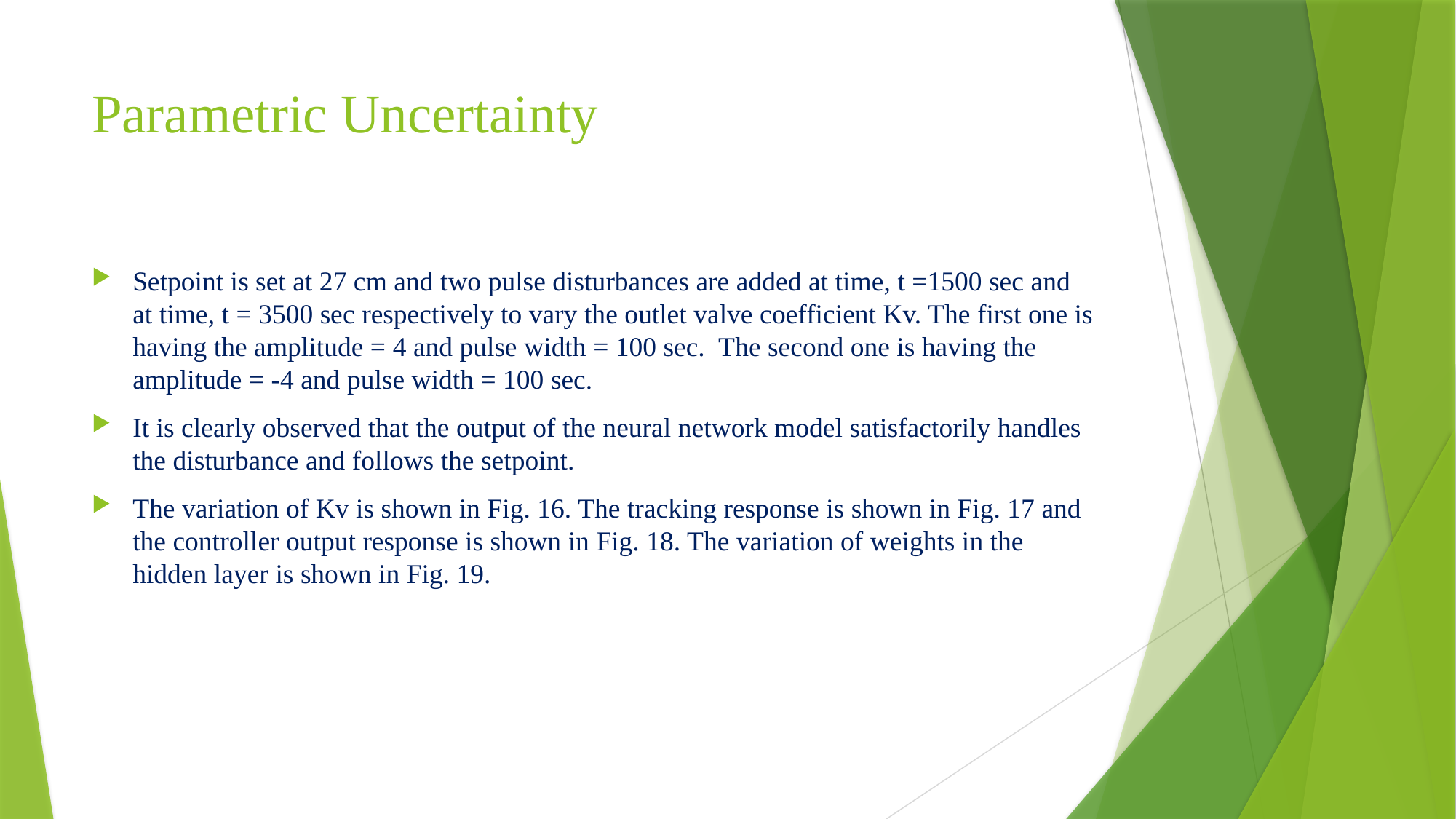

# Parametric Uncertainty
Setpoint is set at 27 cm and two pulse disturbances are added at time, t =1500 sec and at time, t = 3500 sec respectively to vary the outlet valve coefficient Kv. The first one is having the amplitude = 4 and pulse width = 100 sec.  The second one is having the amplitude = -4 and pulse width = 100 sec.
It is clearly observed that the output of the neural network model satisfactorily handles the disturbance and follows the setpoint.
The variation of Kv is shown in Fig. 16. The tracking response is shown in Fig. 17 and the controller output response is shown in Fig. 18. The variation of weights in the hidden layer is shown in Fig. 19.